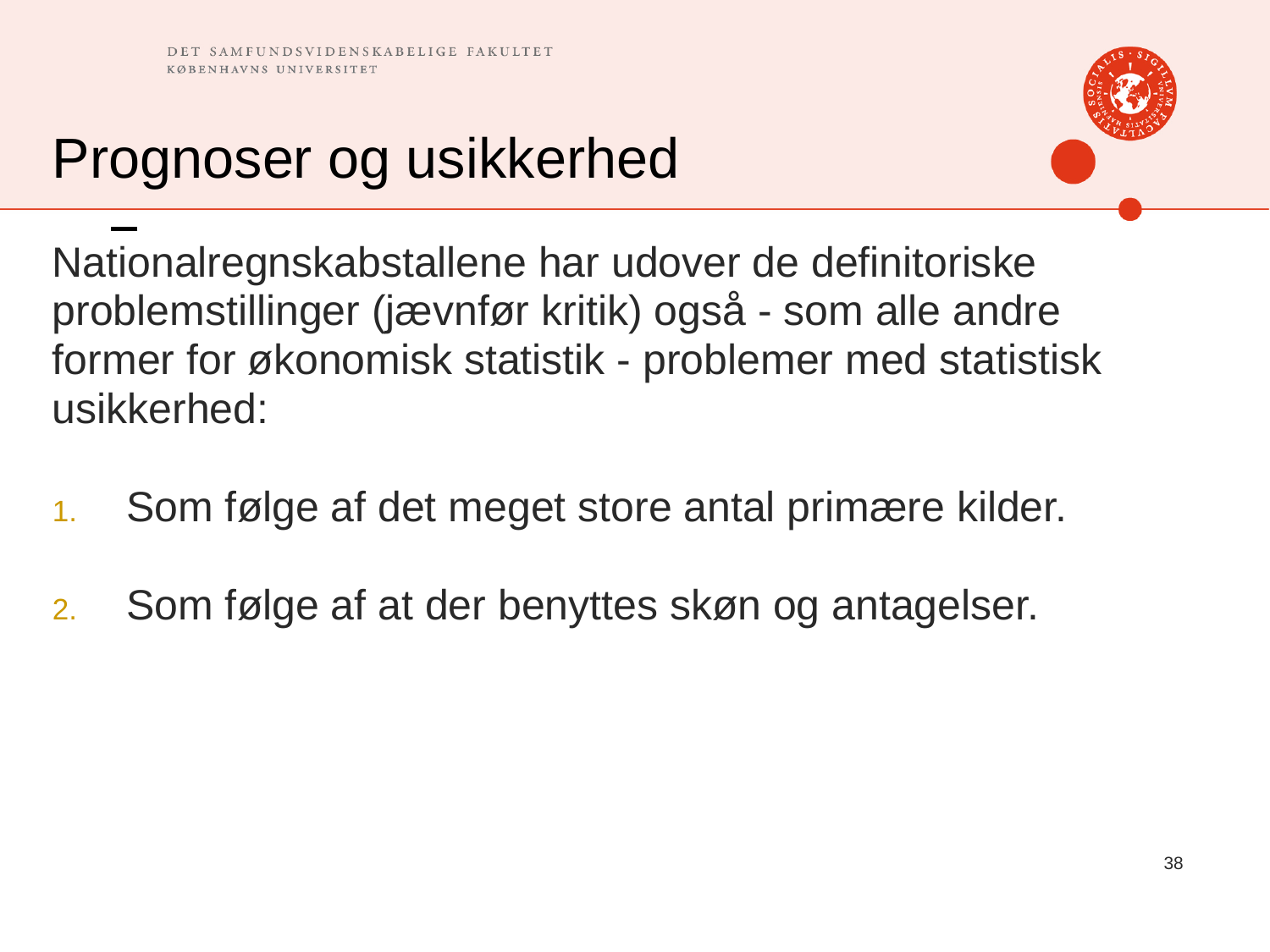

# Prognoser og usikkerhed
Nationalregnskabstallene har udover de definitoriske
problemstillinger (jævnfør kritik) også - som alle andre
former for økonomisk statistik - problemer med statistisk
usikkerhed:

Som følge af det meget store antal primære kilder.

Som følge af at der benyttes skøn og antagelser.
38